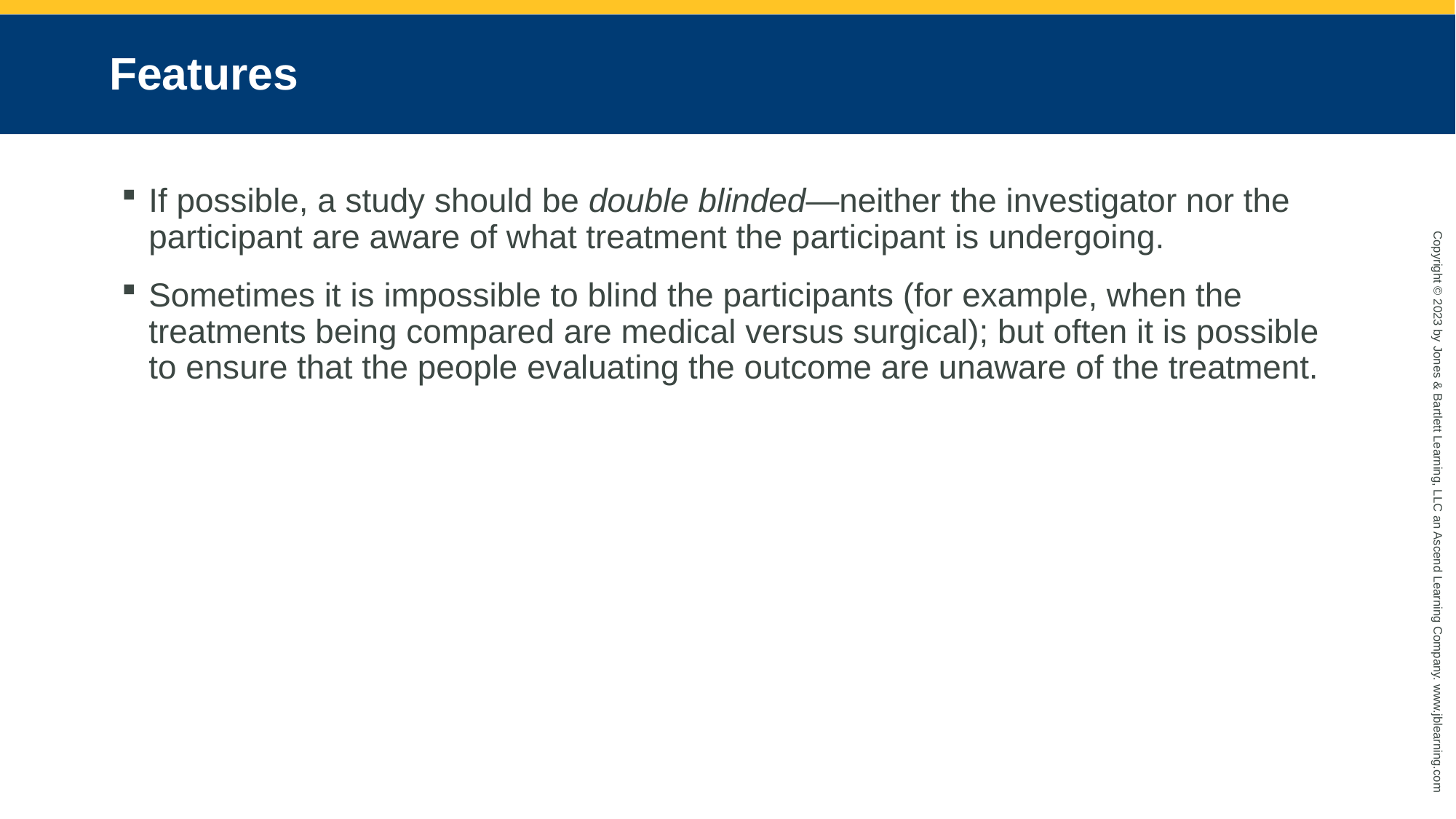

# Features
If possible, a study should be double blinded—neither the investigator nor the participant are aware of what treatment the participant is undergoing.
Sometimes it is impossible to blind the participants (for example, when the treatments being compared are medical versus surgical); but often it is possible to ensure that the people evaluating the outcome are unaware of the treatment.